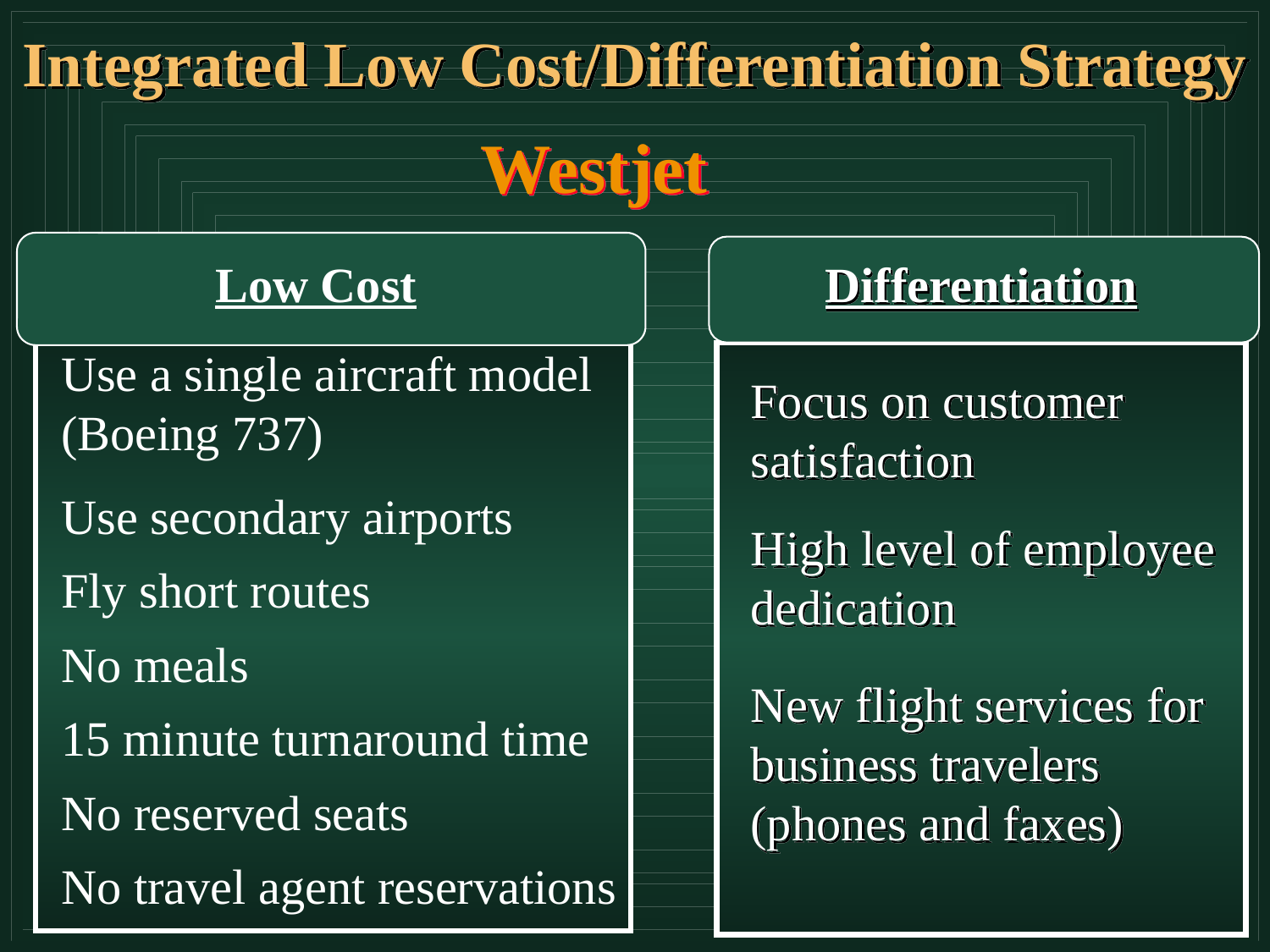

Integrated Low Cost/Differentiation Strategy
Westjet

Low Cost
Use a single aircraft model
(Boeing 737)
Use secondary airports
Fly short routes
No meals
15 minute turnaround time
No reserved seats
No travel agent reservations

Differentiation

Focus on customer satisfaction
High level of employee dedication
New flight services for business travelers
(phones and faxes)